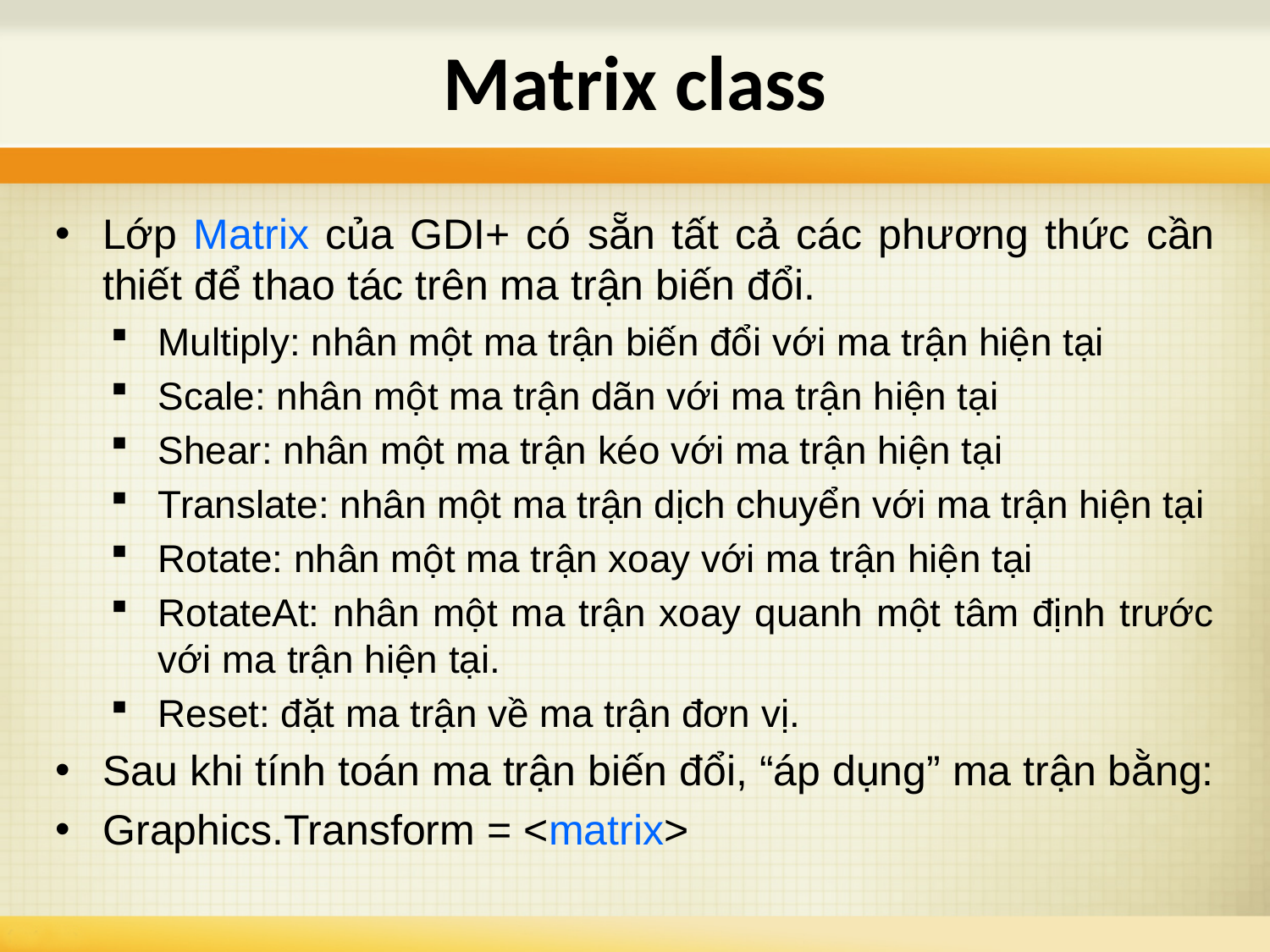

# Matrix class
Lớp Matrix của GDI+ có sẵn tất cả các phương thức cần thiết để thao tác trên ma trận biến đổi.
Multiply: nhân một ma trận biến đổi với ma trận hiện tại
Scale: nhân một ma trận dãn với ma trận hiện tại
Shear: nhân một ma trận kéo với ma trận hiện tại
Translate: nhân một ma trận dịch chuyển với ma trận hiện tại
Rotate: nhân một ma trận xoay với ma trận hiện tại
RotateAt: nhân một ma trận xoay quanh một tâm định trước với ma trận hiện tại.
Reset: đặt ma trận về ma trận đơn vị.
Sau khi tính toán ma trận biến đổi, “áp dụng” ma trận bằng:
Graphics.Transform = <matrix>